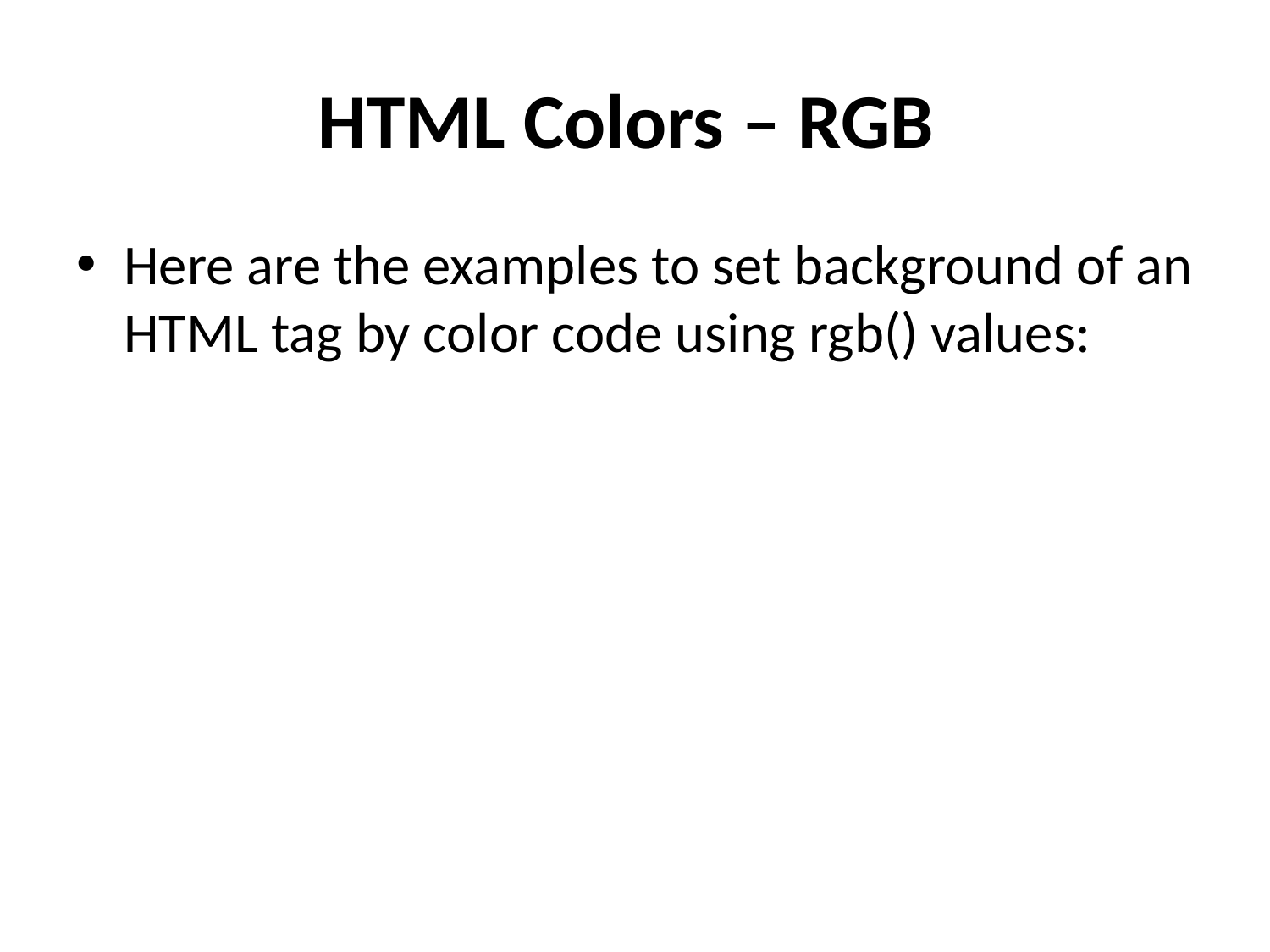

# HTML Colors – RGB
Here are the examples to set background of an HTML tag by color code using rgb() values: